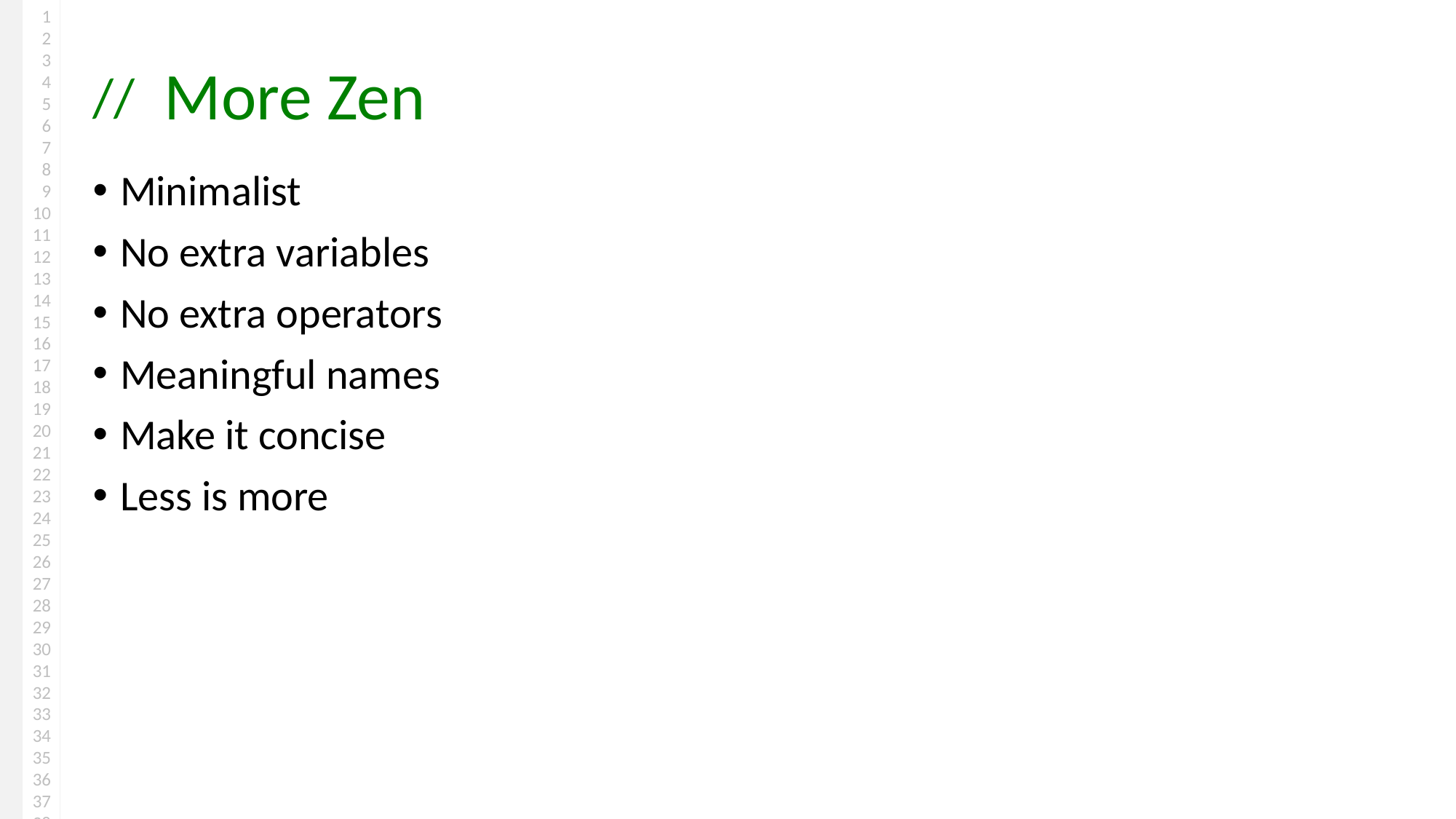

# More Zen
Minimalist
No extra variables
No extra operators
Meaningful names
Make it concise
Less is more